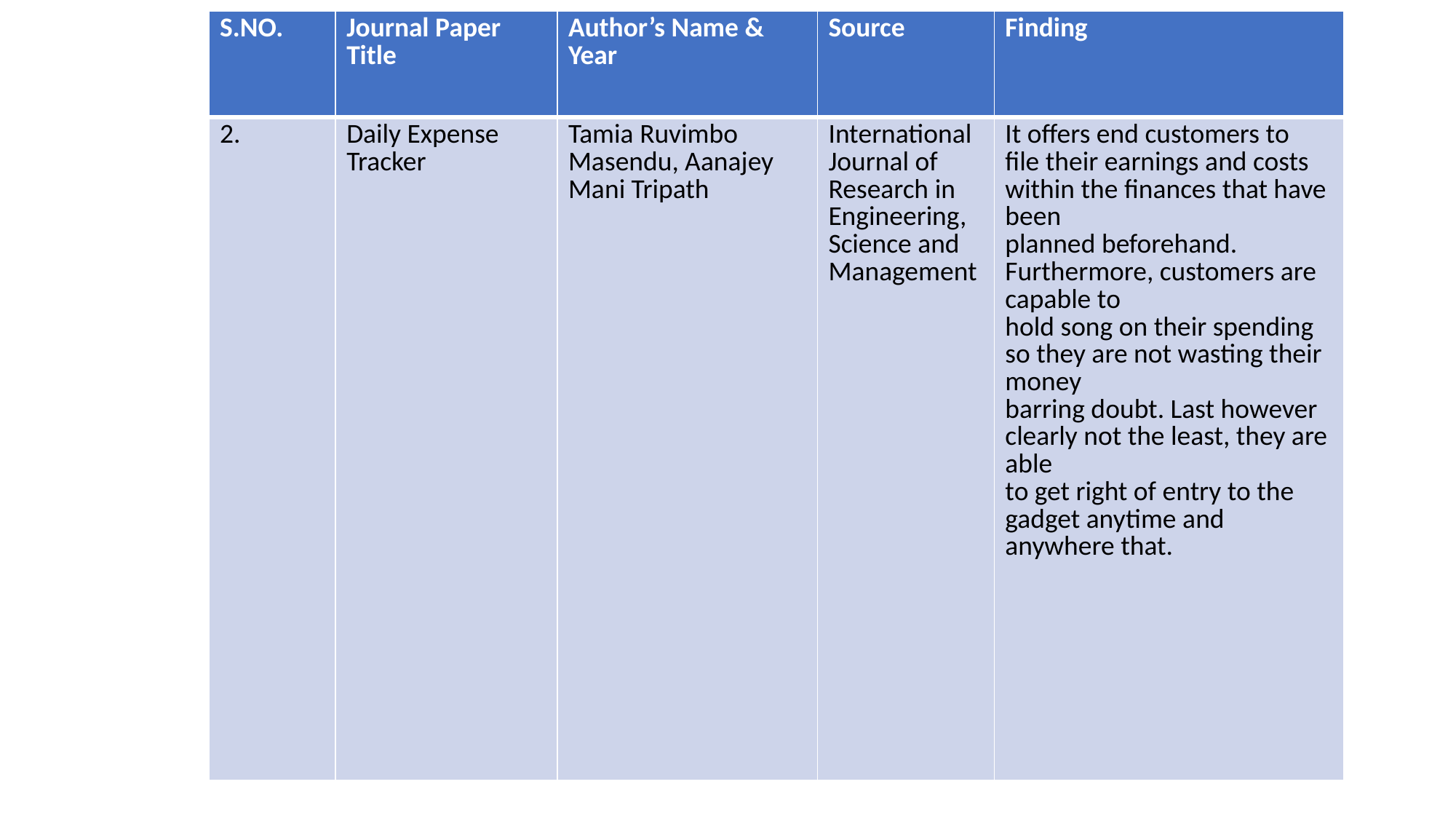

| S.NO. | Journal Paper Title | Author’s Name & Year | Source | Finding |
| --- | --- | --- | --- | --- |
| 2. | Daily Expense Tracker | Tamia Ruvimbo Masendu, Aanajey Mani Tripath | International Journal of Research in Engineering, Science and Management | It offers end customers to file their earnings and costs within the finances that have been planned beforehand. Furthermore, customers are capable to hold song on their spending so they are not wasting their money barring doubt. Last however clearly not the least, they are able to get right of entry to the gadget anytime and anywhere that. |